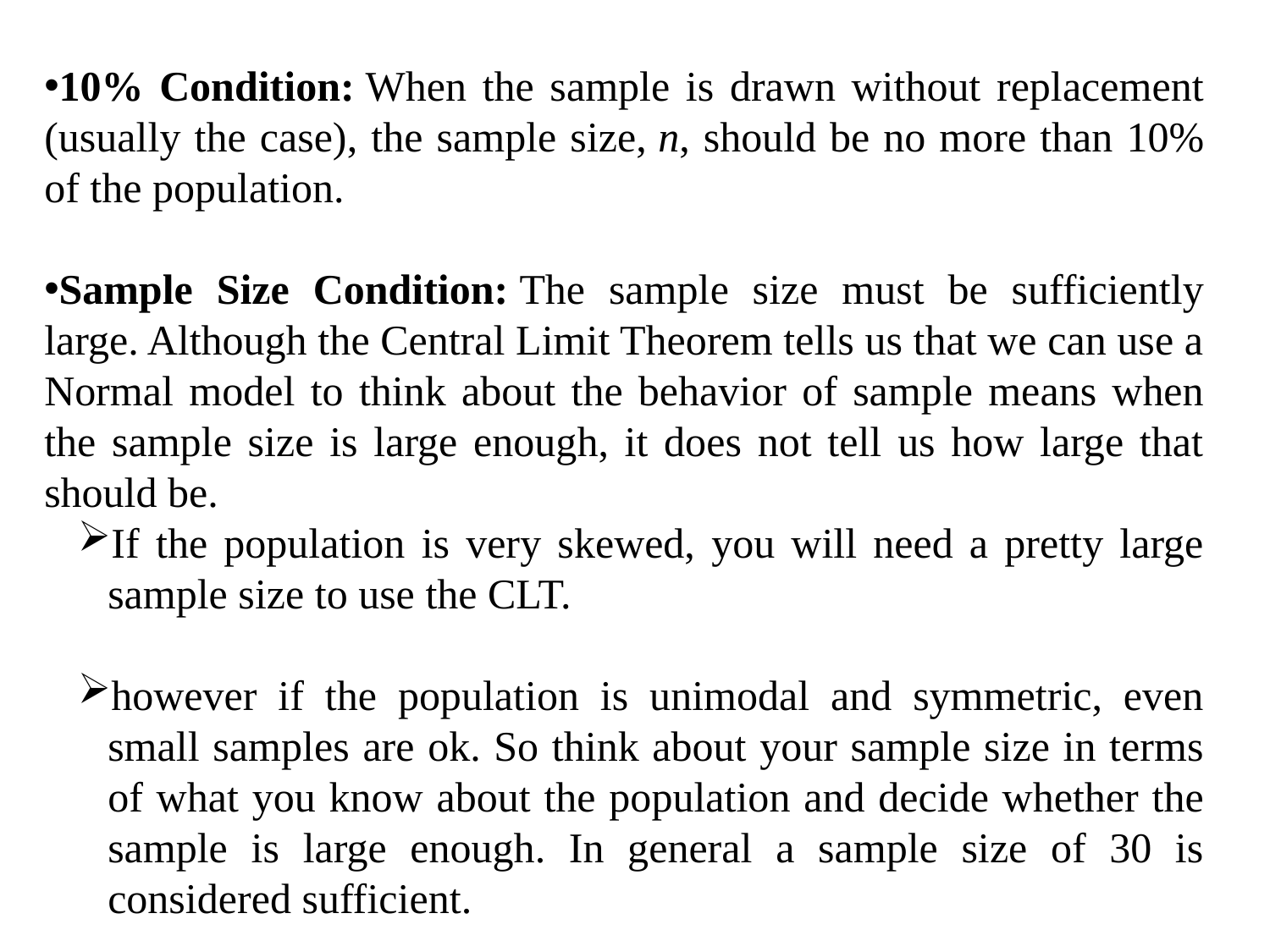

10% Condition: When the sample is drawn without replacement (usually the case), the sample size, n, should be no more than 10% of the population.

Sample Size Condition: The sample size must be sufficiently large. Although the Central Limit Theorem tells us that we can use a Normal model to think about the behavior of sample means when the sample size is large enough, it does not tell us how large that should be.
If the population is very skewed, you will need a pretty large sample size to use the CLT.

however if the population is unimodal and symmetric, even small samples are ok. So think about your sample size in terms of what you know about the population and decide whether the sample is large enough. In general a sample size of 30 is considered sufficient.